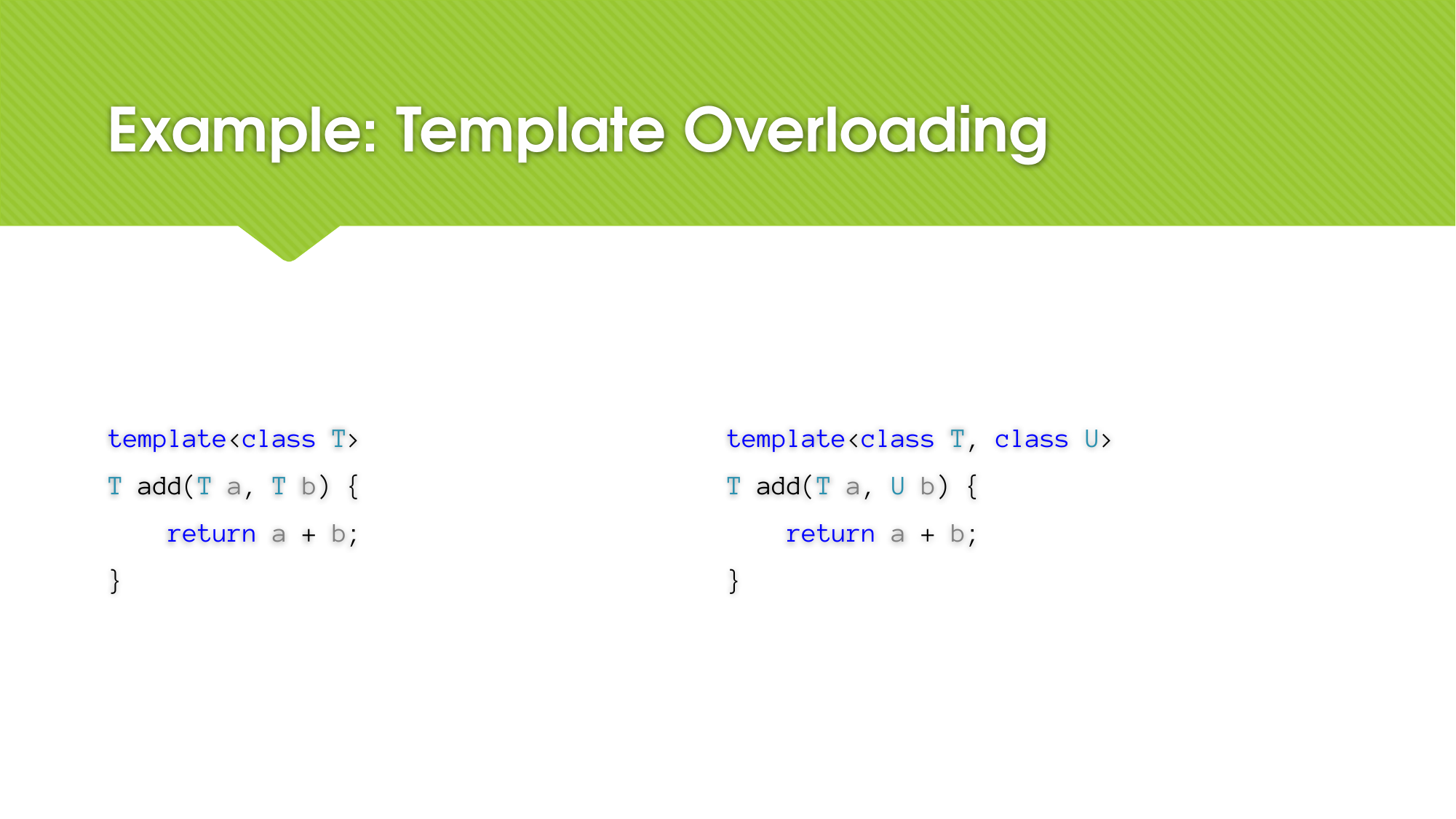

# Example: Template Overloading
template<class T>
T add(T a, T b) {
    return a + b;
}

template<class T, class U>
T add(T a, U b) {
    return a + b;
}